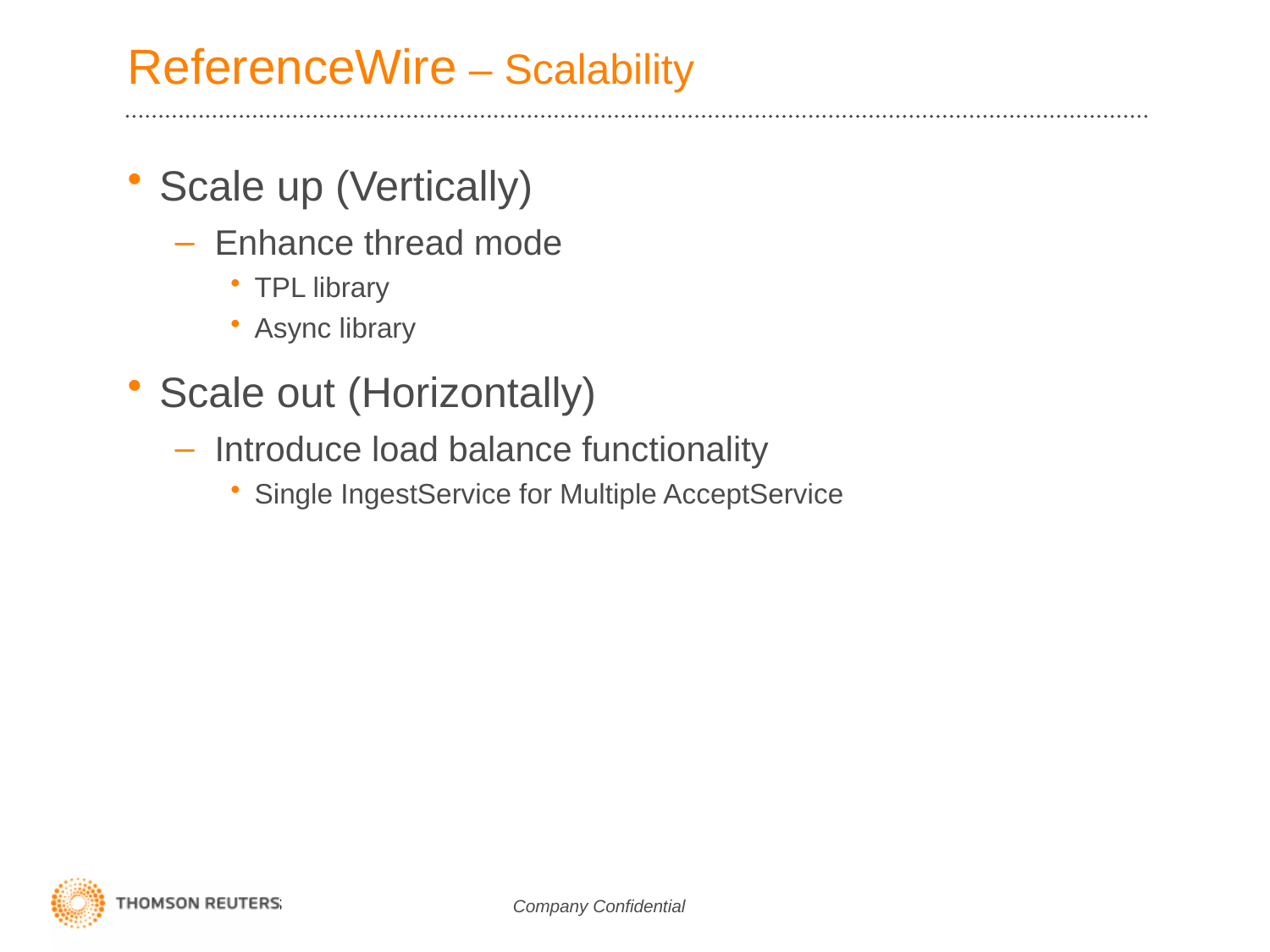

# ReferenceWire – Scalability
Scale up (Vertically)
Enhance thread mode
TPL library
Async library
Scale out (Horizontally)
Introduce load balance functionality
Single IngestService for Multiple AcceptService